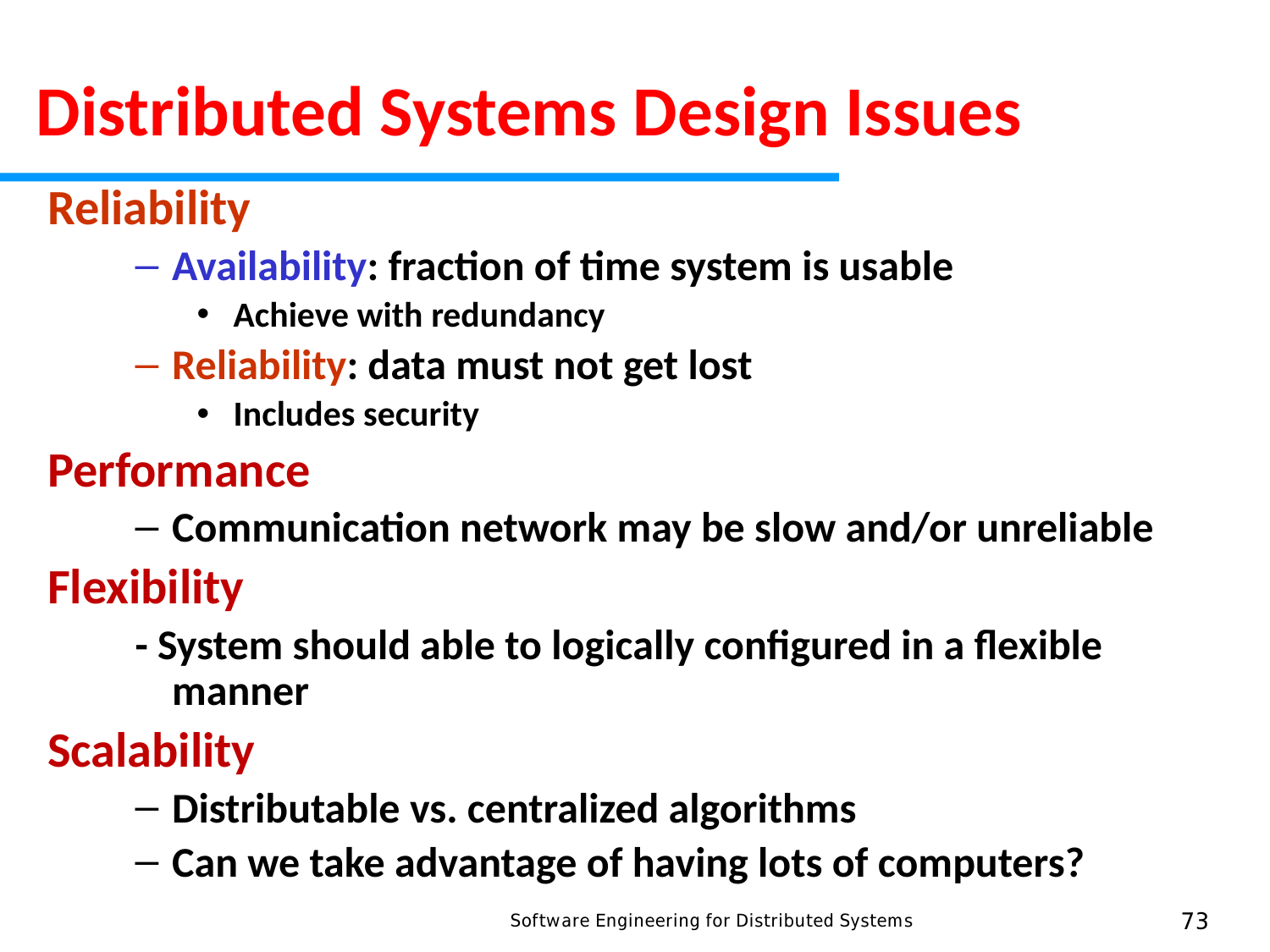

Distributed Systems Design Issues
Reliability
Availability: fraction of time system is usable
Achieve with redundancy
Reliability: data must not get lost
Includes security
Performance
Communication network may be slow and/or unreliable
Flexibility
- System should able to logically configured in a flexible manner
Scalability
Distributable vs. centralized algorithms
Can we take advantage of having lots of computers?
73
Software Engineering for Distributed Systems